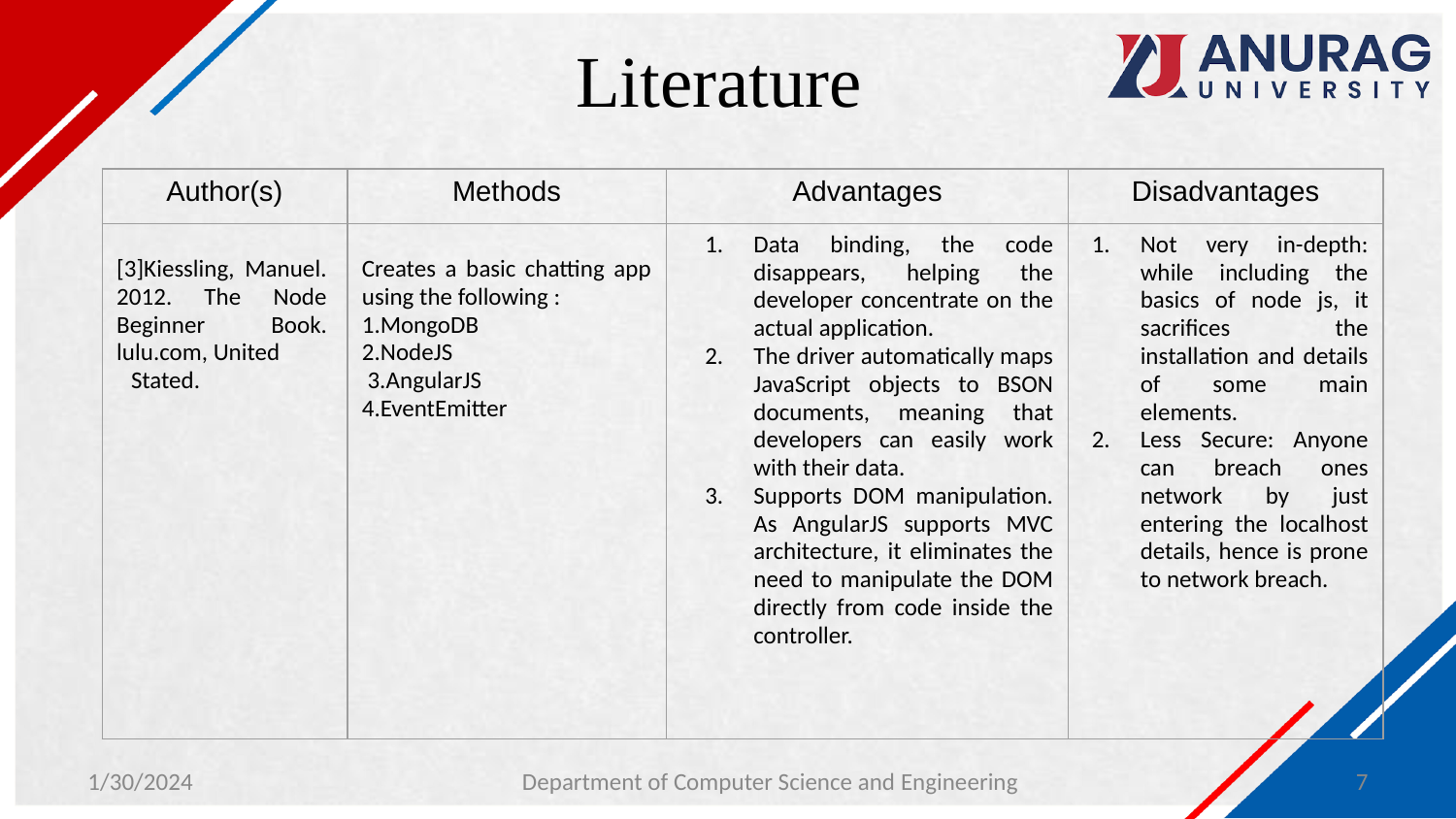

# Literature
| Author(s) | Methods | Advantages | Disadvantages |
| --- | --- | --- | --- |
| [3]Kiessling, Manuel. 2012. The Node Beginner Book. lulu.com, United Stated. | Creates a basic chatting app using the following : 1.MongoDB 2.NodeJS 3.AngularJS 4.EventEmitter | Data binding, the code disappears, helping the developer concentrate on the actual application. The driver automatically maps JavaScript objects to BSON documents, meaning that developers can easily work with their data. Supports DOM manipulation. As AngularJS supports MVC architecture, it eliminates the need to manipulate the DOM directly from code inside the controller. | Not very in-depth: while including the basics of node js, it sacrifices the installation and details of some main elements. Less Secure: Anyone can breach ones network by just entering the localhost details, hence is prone to network breach. |

1/30/2024
7
Department of Computer Science and Engineering